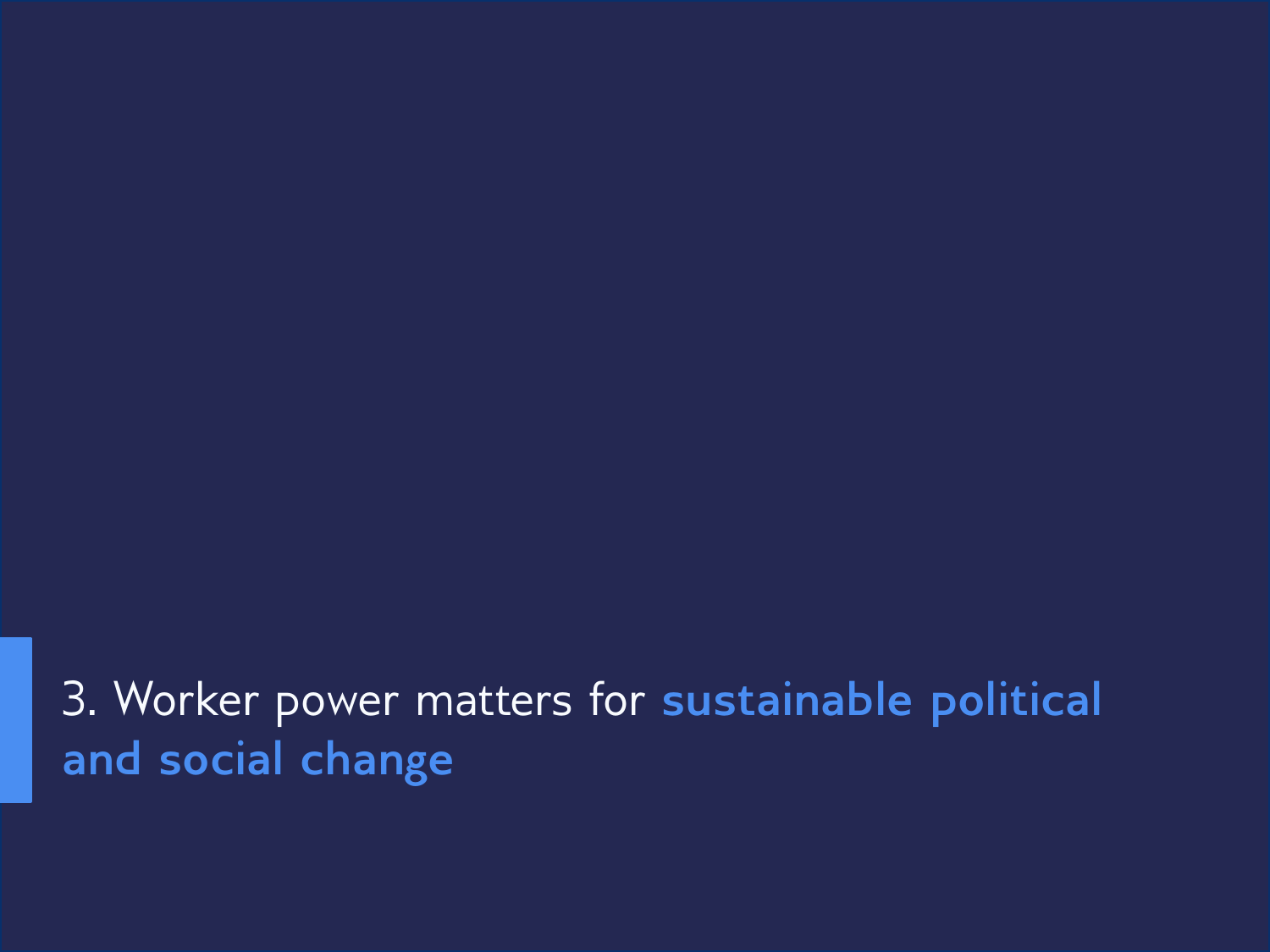

3. Worker power matters for sustainable political and social change